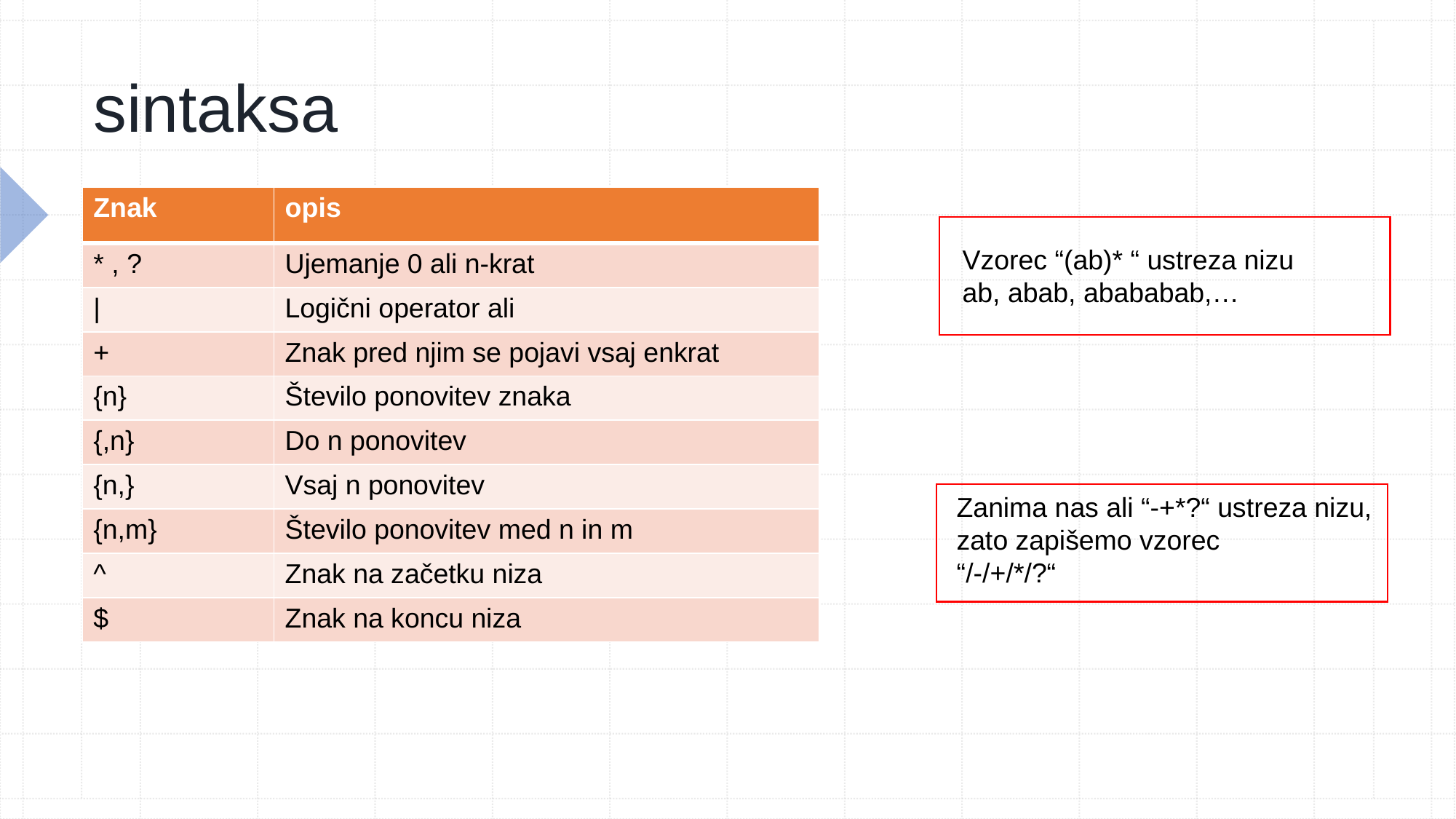

# sintaksa
| Znak | opis |
| --- | --- |
| \* , ? | Ujemanje 0 ali n-krat |
| | | Logični operator ali |
| + | Znak pred njim se pojavi vsaj enkrat |
| {n} | Število ponovitev znaka |
| {,n} | Do n ponovitev |
| {n,} | Vsaj n ponovitev |
| {n,m} | Število ponovitev med n in m |
| ^ | Znak na začetku niza |
| $ | Znak na koncu niza |

Vzorec “(ab)* “ ustreza nizu
ab, abab, abababab,…

Zanima nas ali “-+*?“ ustreza nizu, zato zapišemo vzorec
“/-/+/*/?“